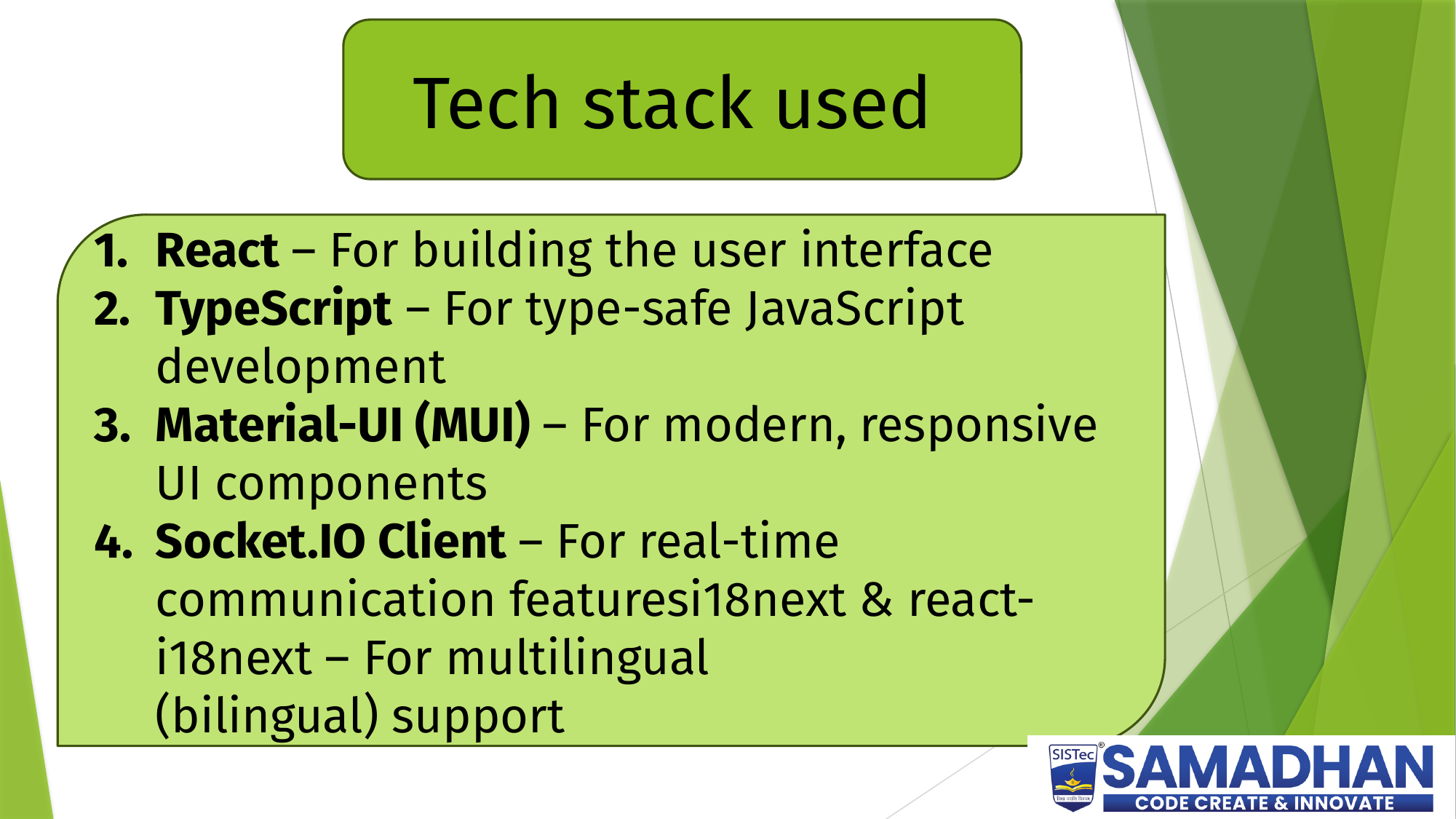

Tech stack used
React – For building the user interface
TypeScript – For type-safe JavaScript development
Material-UI (MUI) – For modern, responsive UI components
Socket.IO Client – For real-time communication featuresi18next & react-i18next – For multilingual (bilingual) support